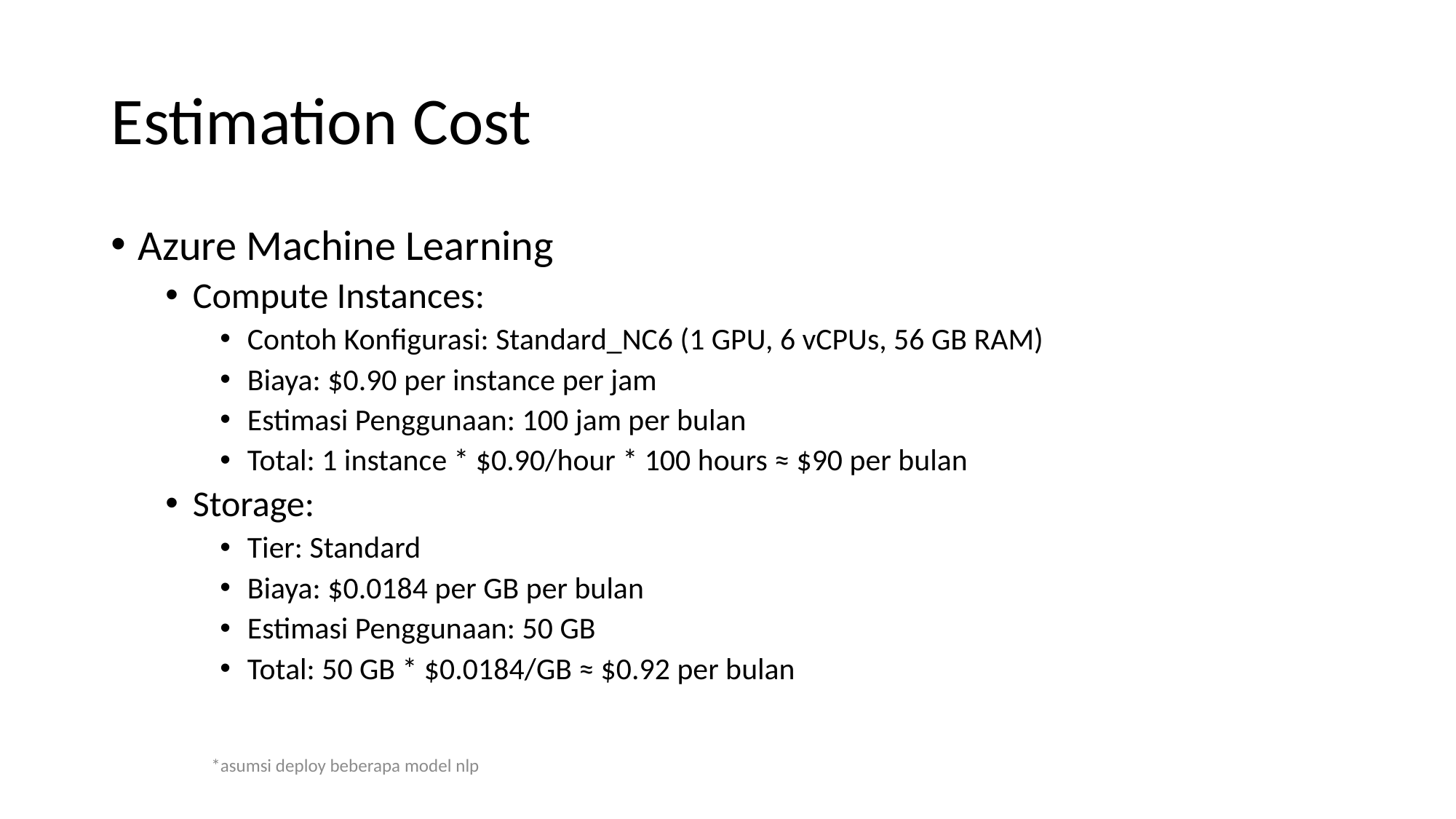

# Estimation Cost
Azure Machine Learning
Compute Instances:
Contoh Konfigurasi: Standard_NC6 (1 GPU, 6 vCPUs, 56 GB RAM)
Biaya: $0.90 per instance per jam
Estimasi Penggunaan: 100 jam per bulan
Total: 1 instance * $0.90/hour * 100 hours ≈ $90 per bulan
Storage:
Tier: Standard
Biaya: $0.0184 per GB per bulan
Estimasi Penggunaan: 50 GB
Total: 50 GB * $0.0184/GB ≈ $0.92 per bulan

*asumsi deploy beberapa model nlp